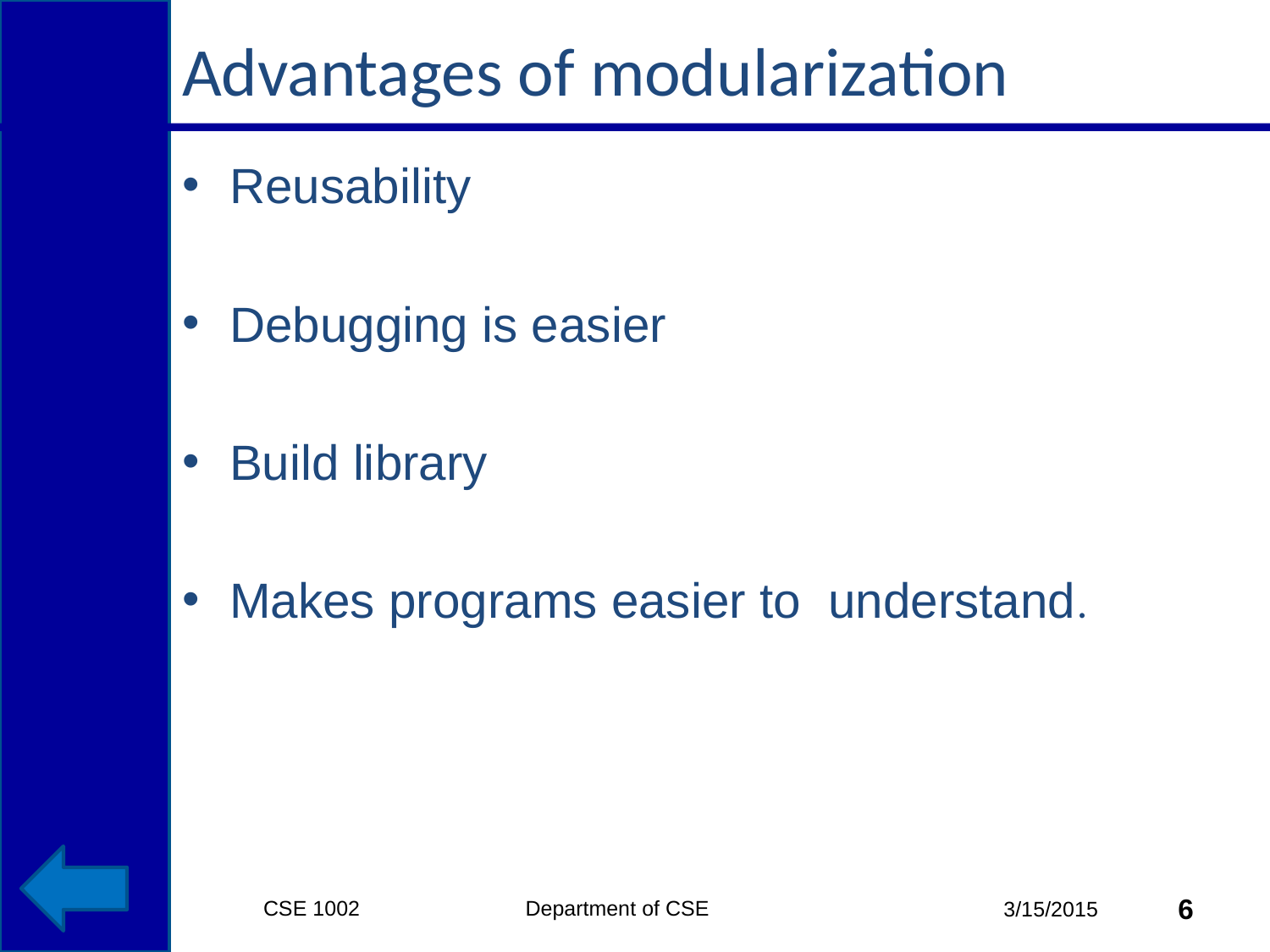

# Advantages of modularization
Reusability

Debugging is easier

Build library

Makes programs easier to  understand.

CSE 1002                            Department of CSE
6
3/15/2015